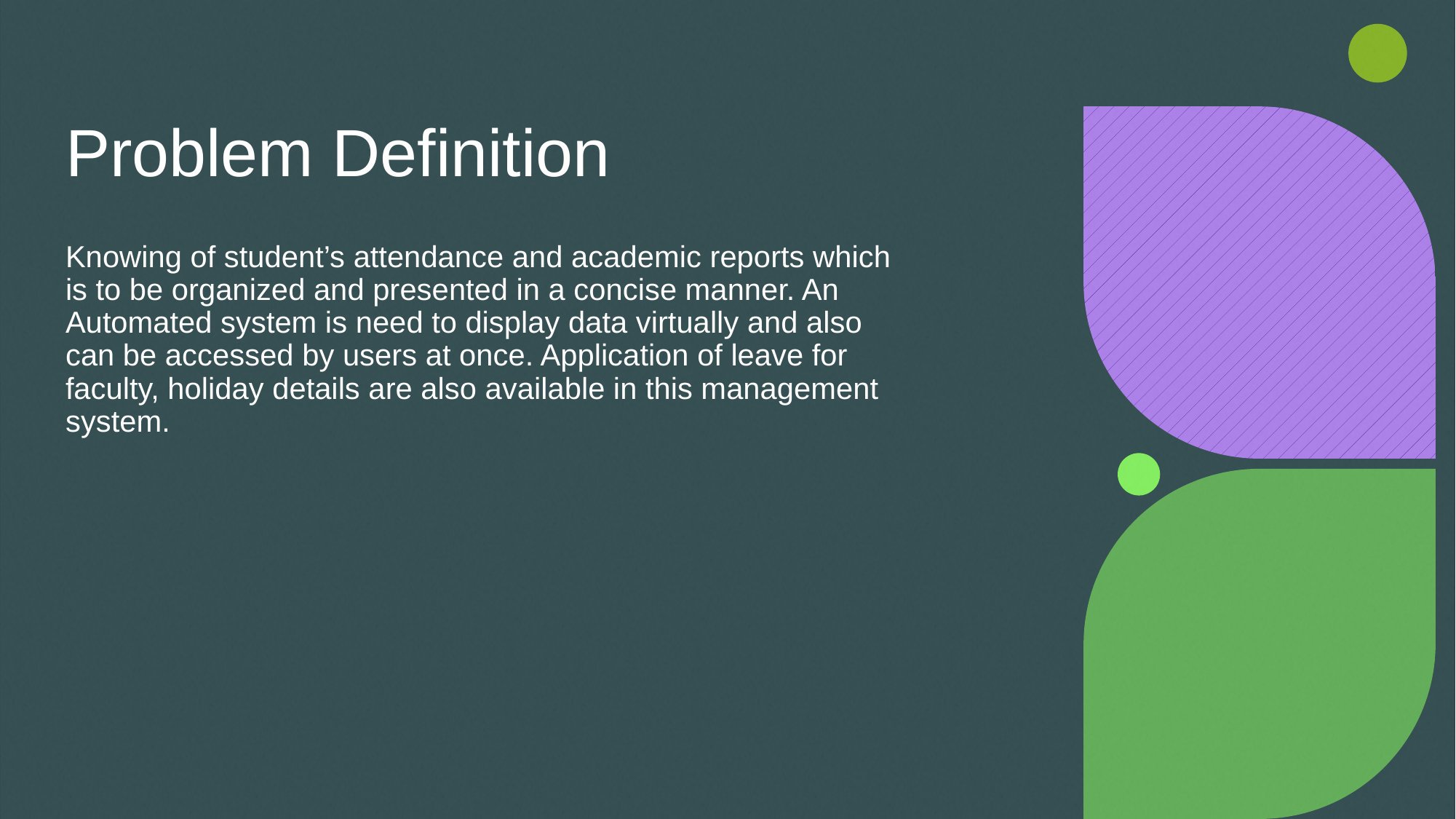

# Problem Definition
Knowing of student’s attendance and academic reports which is to be organized and presented in a concise manner. An Automated system is need to display data virtually and also can be accessed by users at once. Application of leave for faculty, holiday details are also available in this management system.